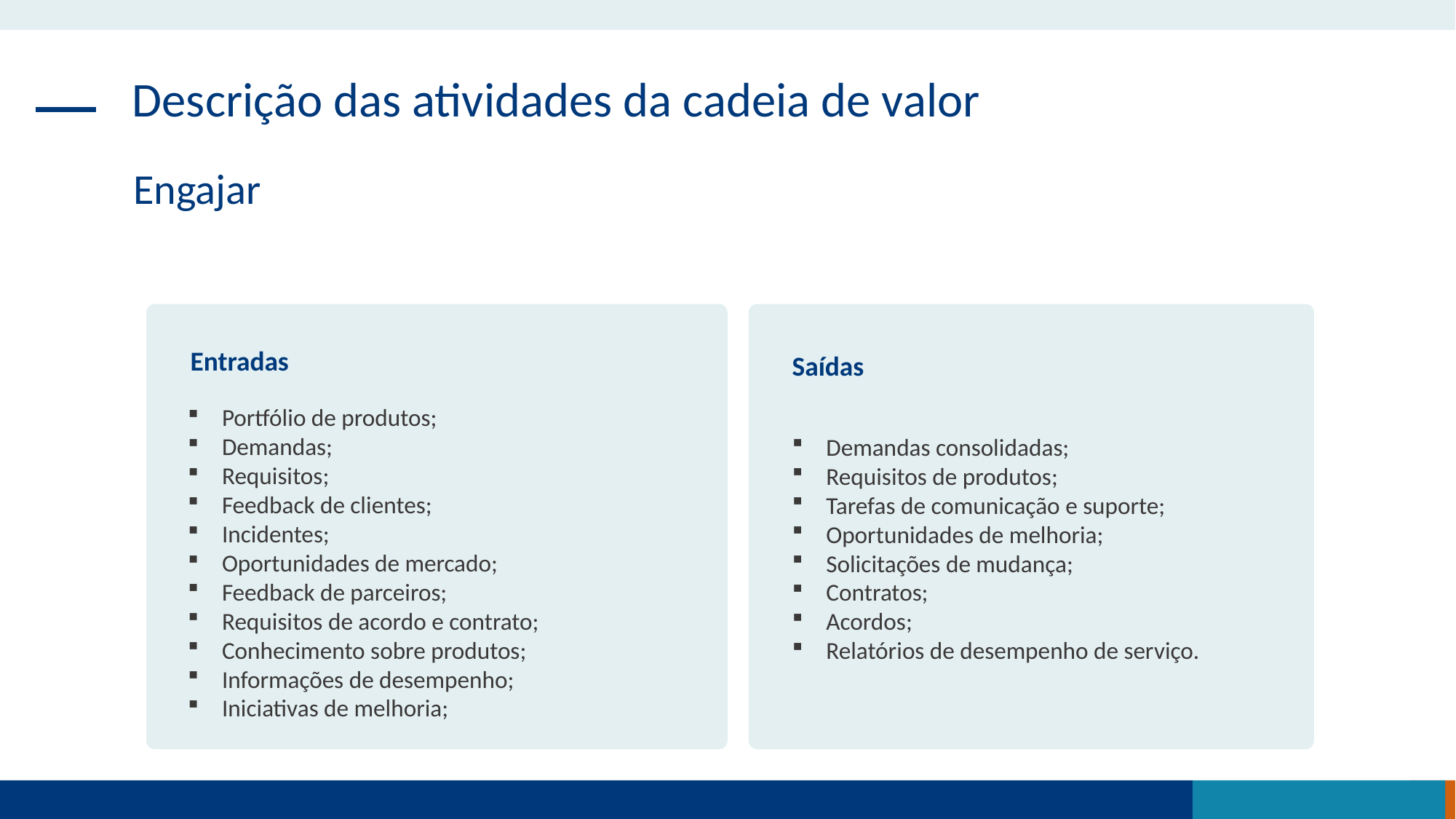

Descrição das atividades da cadeia de valor
Engajar

Entradas
Portfólio de produtos;
Demandas;
Requisitos;
Feedback de clientes;
Incidentes;
Oportunidades de mercado;
Feedback de parceiros;
Requisitos de acordo e contrato;
Conhecimento sobre produtos;
Informações de desempenho;
Iniciativas de melhoria;

Saídas
Demandas consolidadas;
Requisitos de produtos;
Tarefas de comunicação e suporte;
Oportunidades de melhoria;
Solicitações de mudança;
Contratos;
Acordos;
Relatórios de desempenho de serviço.